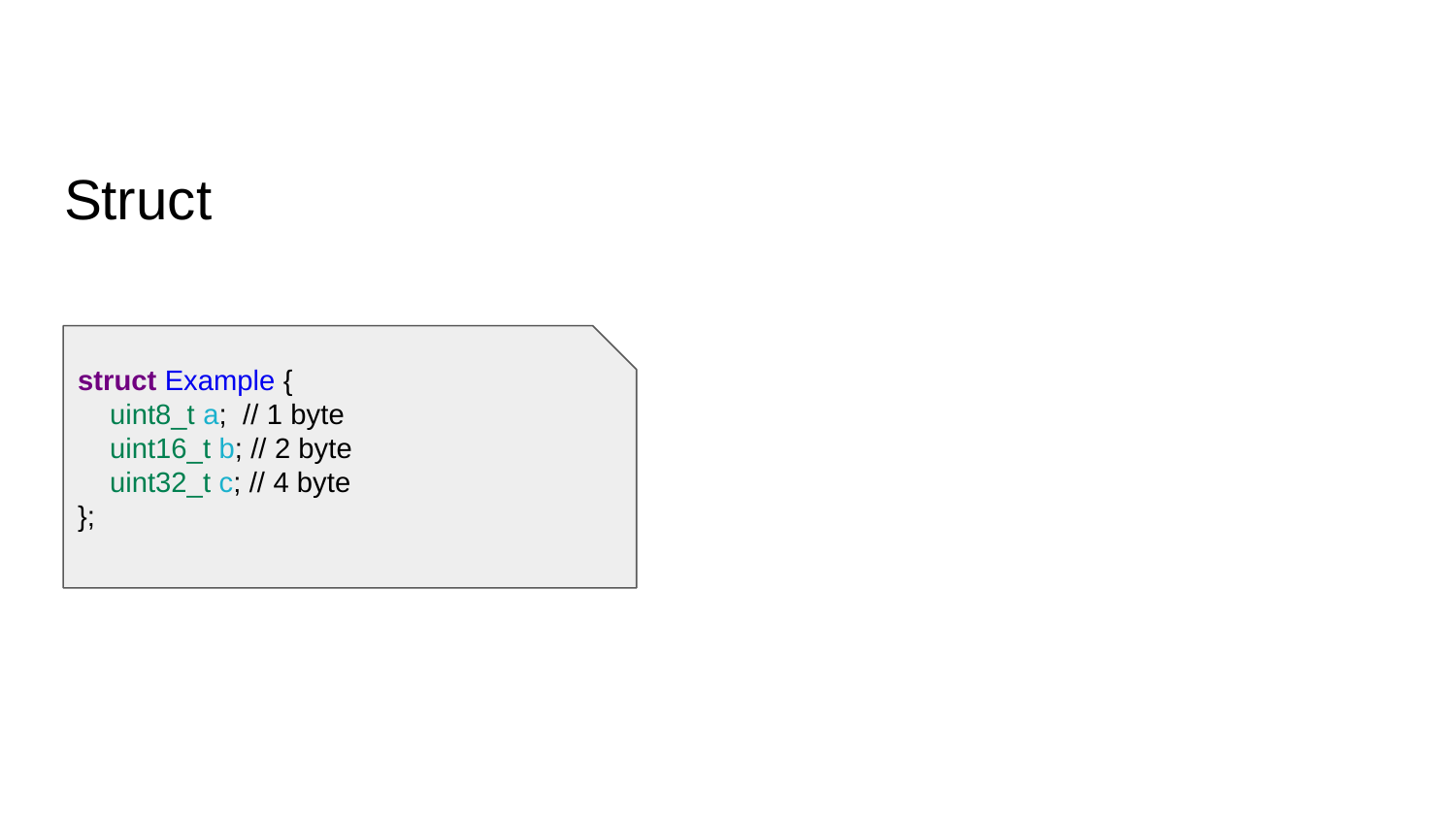

# Struct

struct Example {
    uint8_t a;  // 1 byte
    uint16_t b; // 2 byte
    uint32_t c; // 4 byte
};